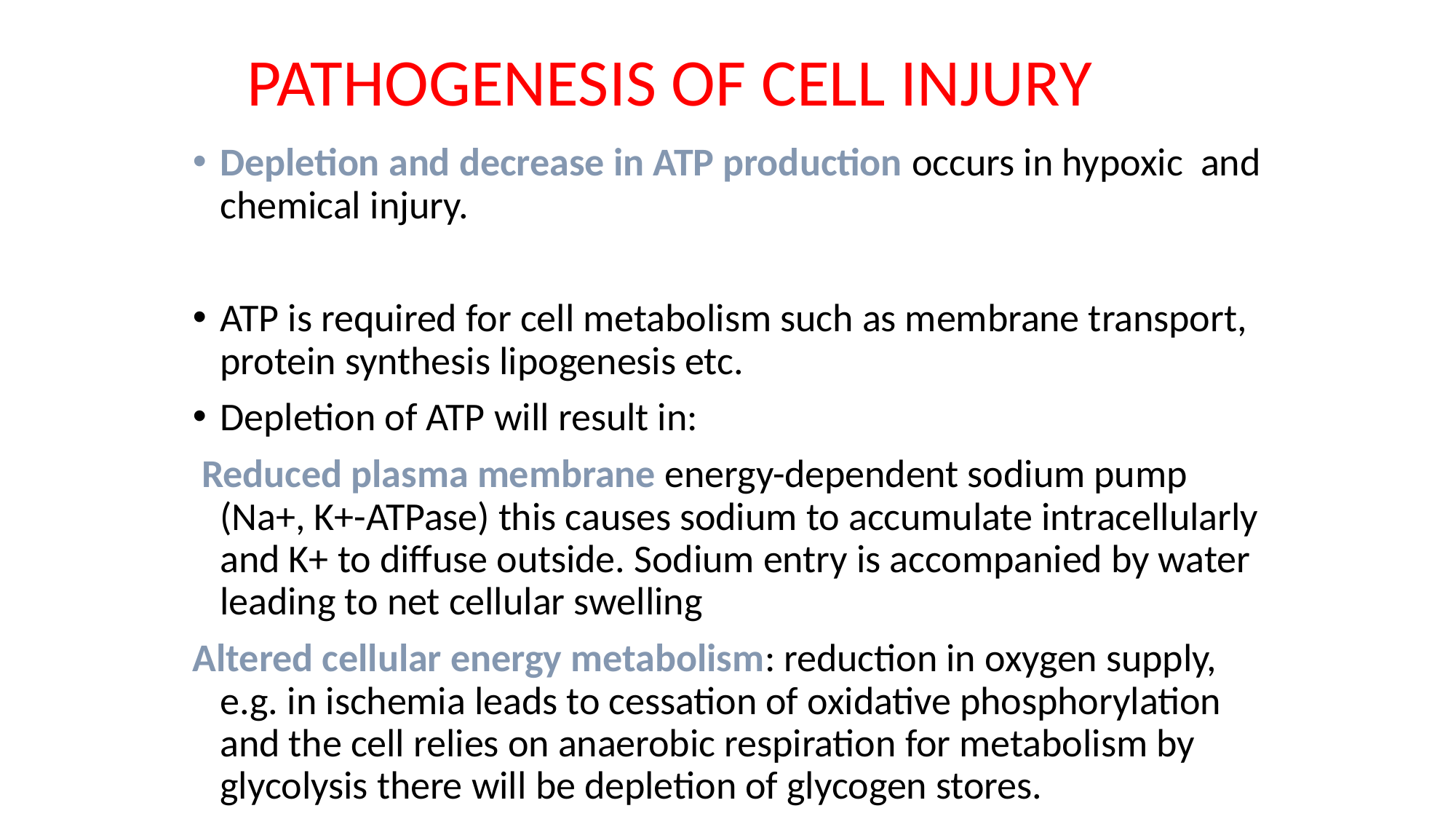

# PATHOGENESIS OF CELL INJURY
Depletion and decrease in ATP production occurs in hypoxic  and chemical injury.

ATP is required for cell metabolism such as membrane transport, protein synthesis lipogenesis etc.
Depletion of ATP will result in:
 Reduced plasma membrane energy-dependent sodium pump (Na+, K+-ATPase) this causes sodium to accumulate intracellularly and K+ to diffuse outside. Sodium entry is accompanied by water leading to net cellular swelling
Altered cellular energy metabolism: reduction in oxygen supply, e.g. in ischemia leads to cessation of oxidative phosphorylation and the cell relies on anaerobic respiration for metabolism by glycolysis there will be depletion of glycogen stores.